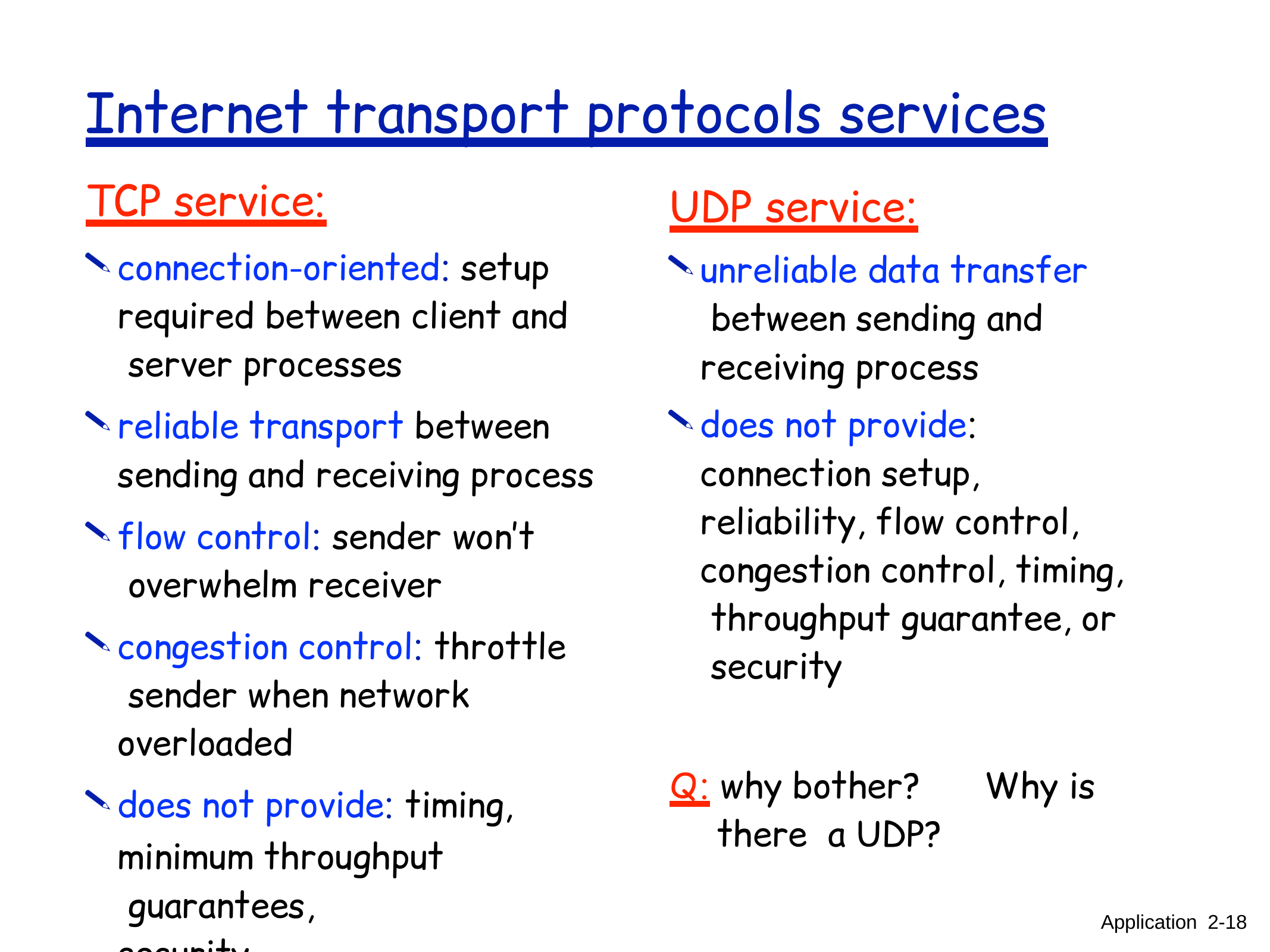

# Internet transport protocols services
TCP service:
connection-oriented: setup  required between client and  server processes
reliable transport between  sending and receiving process
flow control: sender won’t  overwhelm receiver
congestion control: throttle  sender when network  overloaded
does not provide: timing,
UDP service:
unreliable data transfer  between sending and  receiving process
does not provide:  connection setup,  reliability, flow control,  congestion control, timing,  throughput guarantee, or  security

Q: why bother?	Why is there  a UDP?
minimum throughput  guarantees, security
Application 2-18